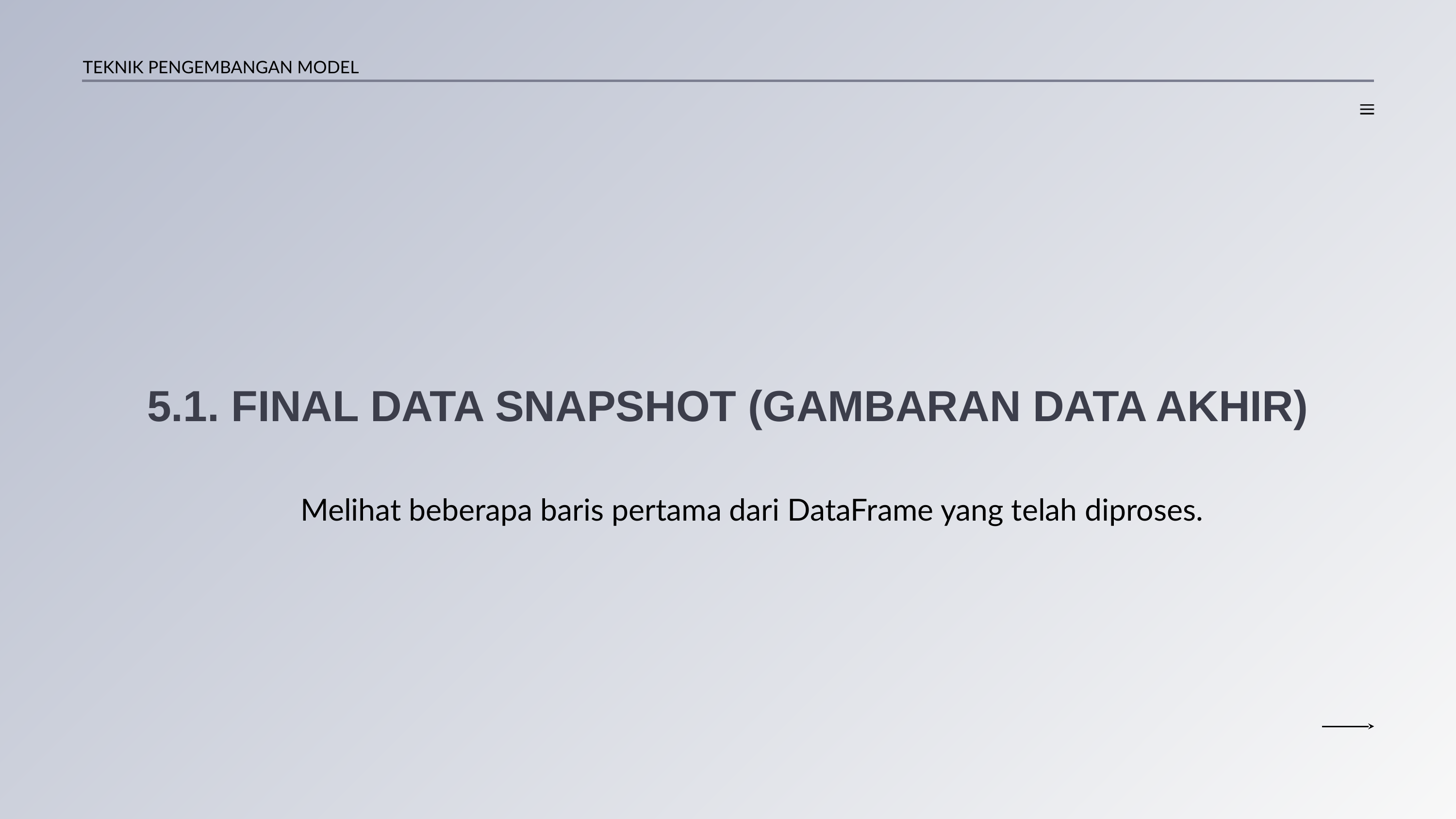

TEKNIK PENGEMBANGAN MODEL

5.1. FINAL DATA SNAPSHOT (GAMBARAN DATA AKHIR)

Melihat beberapa baris pertama dari DataFrame yang telah diproses.